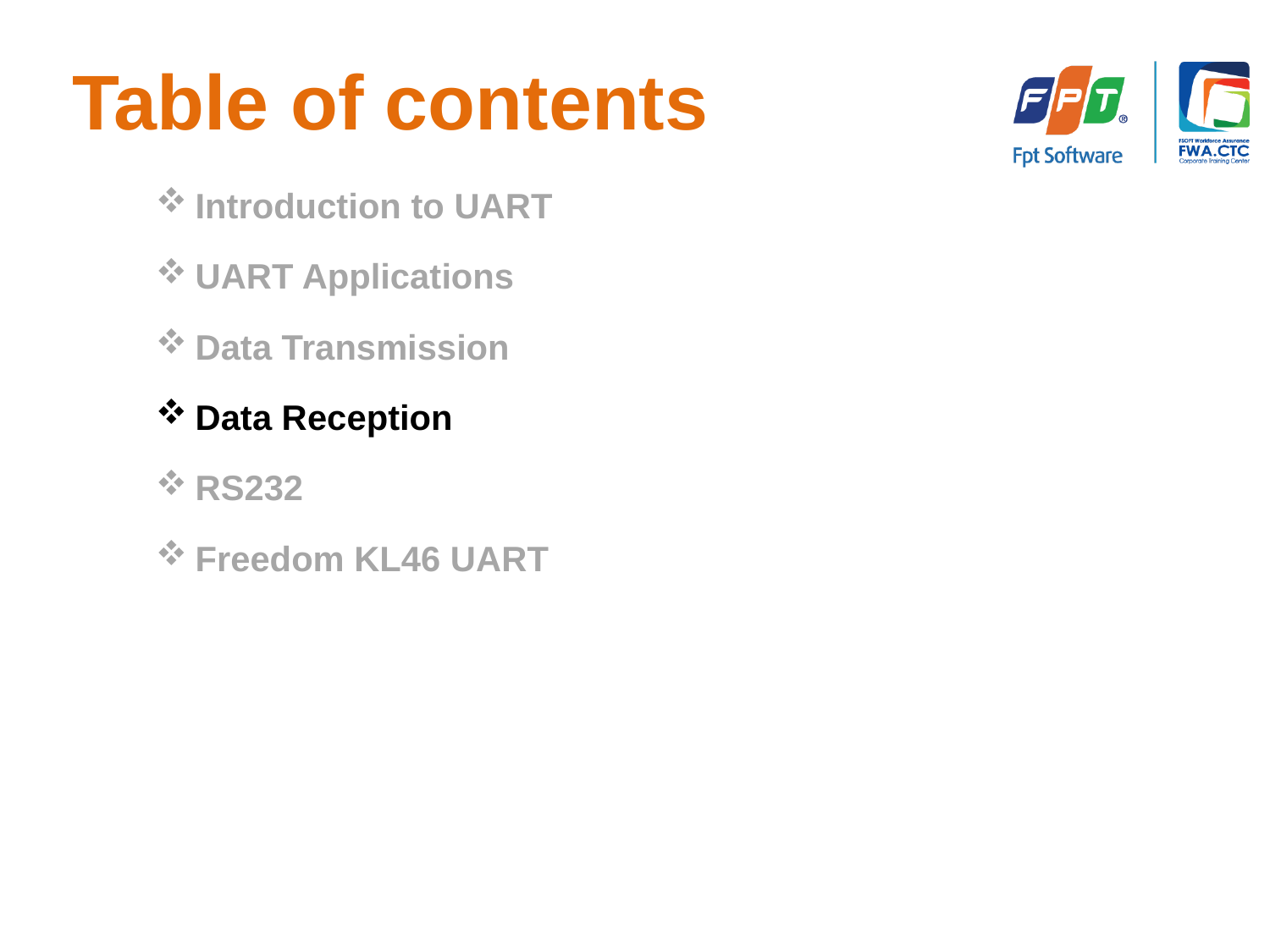

# Table of contents
Introduction to UART
UART Applications
Data Transmission
Data Reception
RS232
Freedom KL46 UART